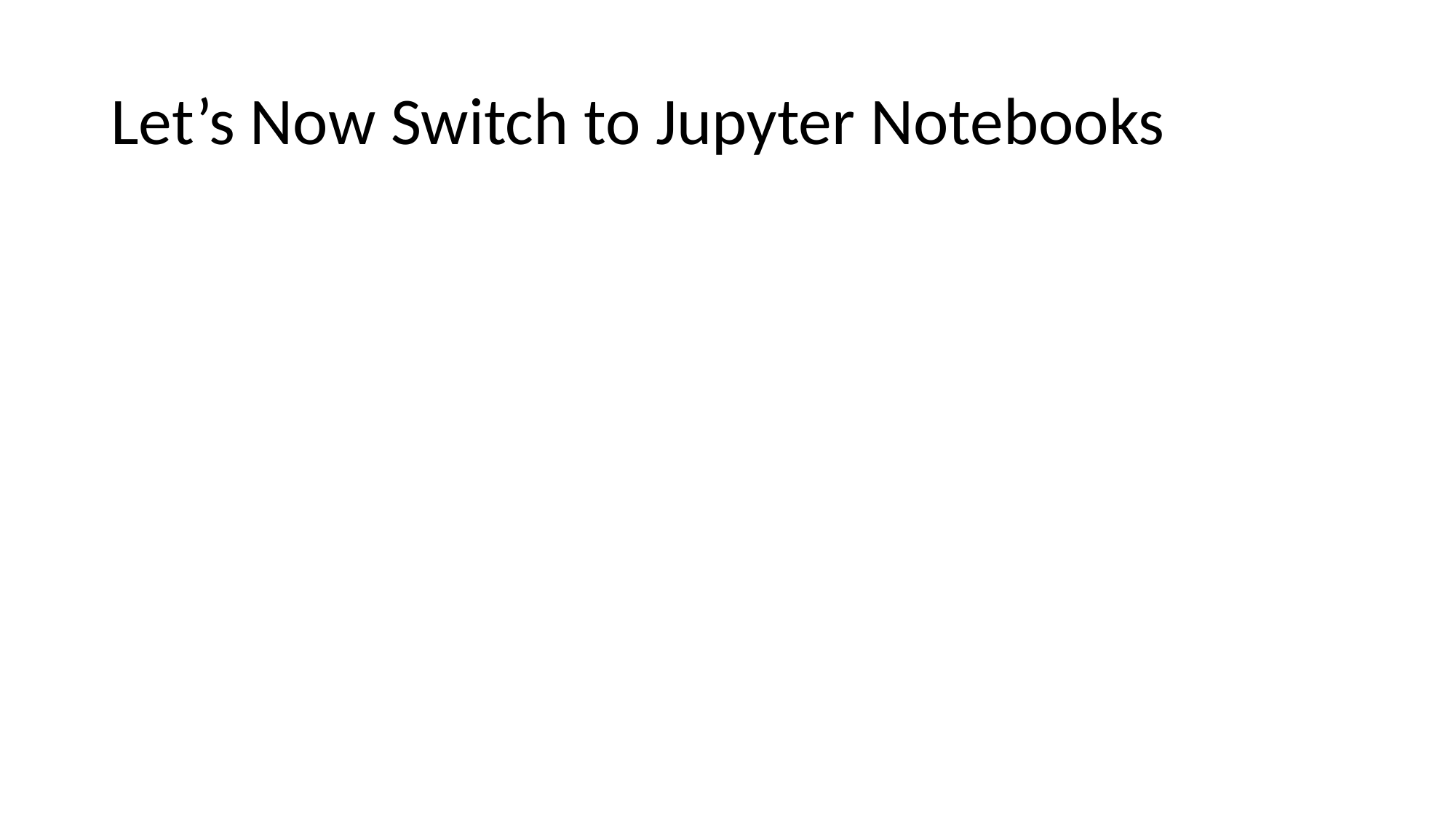

# Let’s Now Switch to Jupyter Notebooks